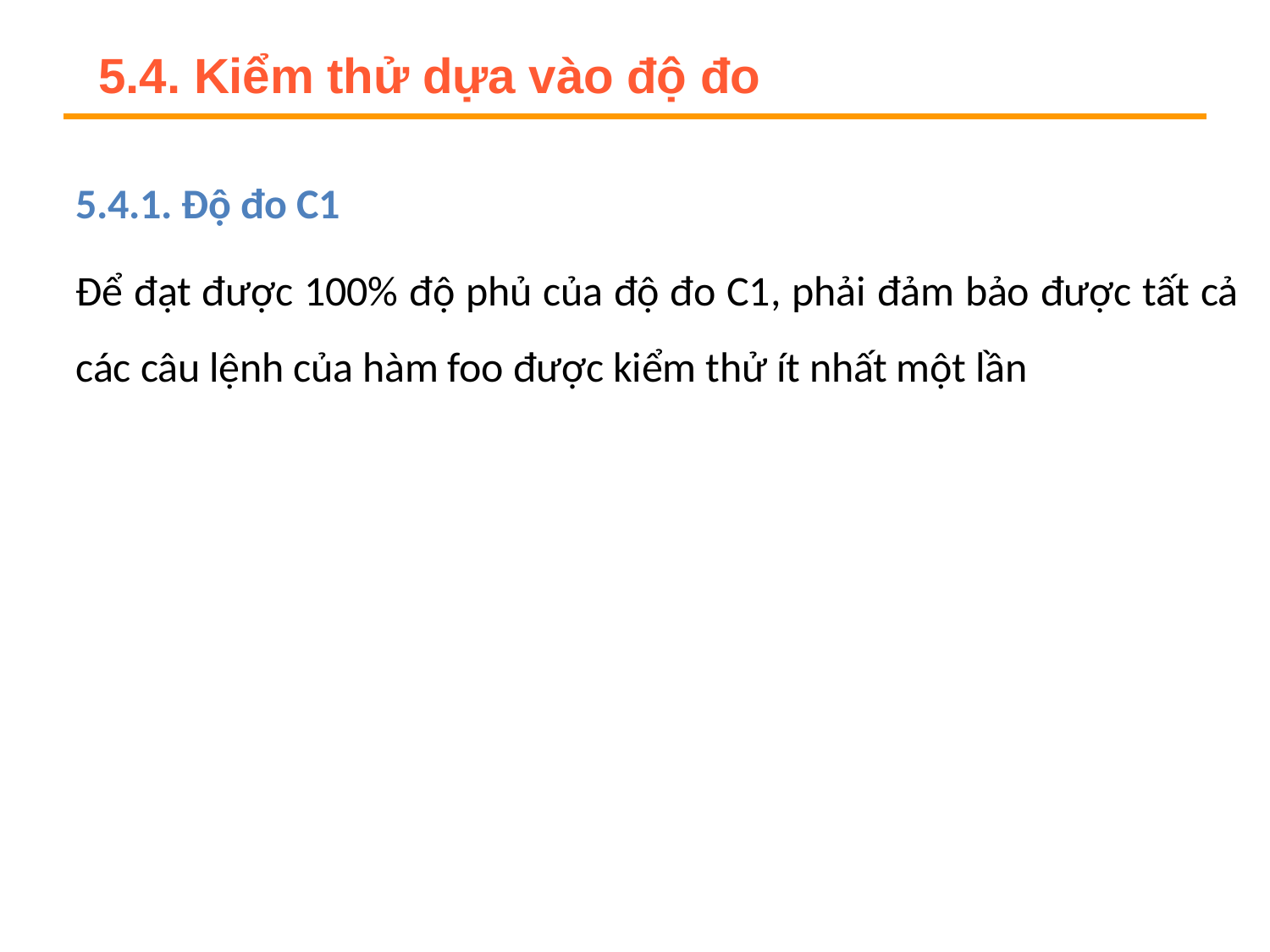

# 5.4. Kiểm thử dựa vào độ đo
5.4.1. Độ đo C1
Để đạt được 100% độ phủ của độ đo C1, phải đảm bảo được tất cả các câu lệnh của hàm foo được kiểm thử ít nhất một lần